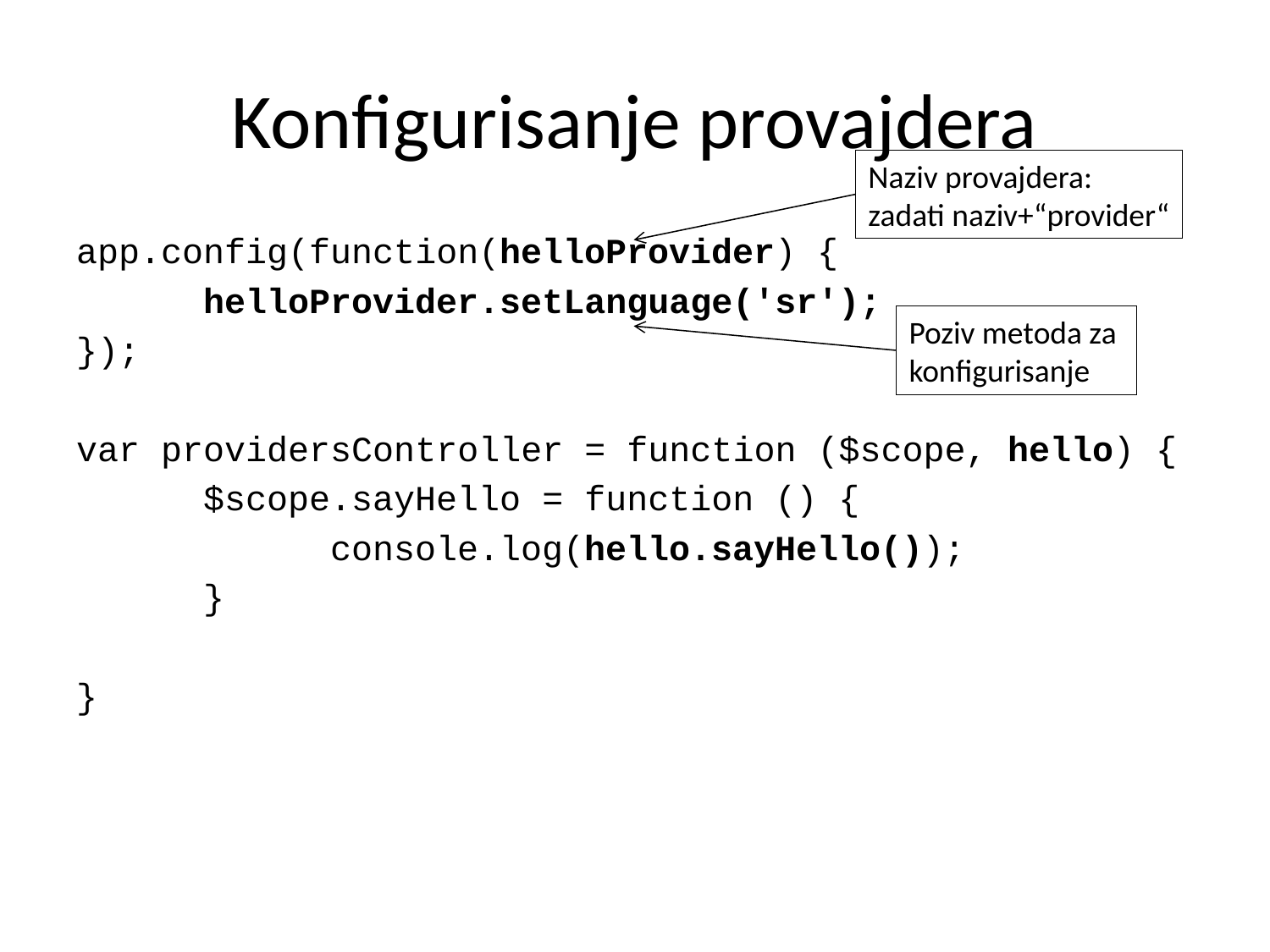

# Konfigurisanje provajdera
Naziv provajdera:
zadati naziv+“provider“
app.config(function(helloProvider) {
	helloProvider.setLanguage('sr');
});

var providersController = function ($scope, hello) {
	$scope.sayHello = function () {
		console.log(hello.sayHello());
	}

}

Poziv metoda za
konfigurisanje